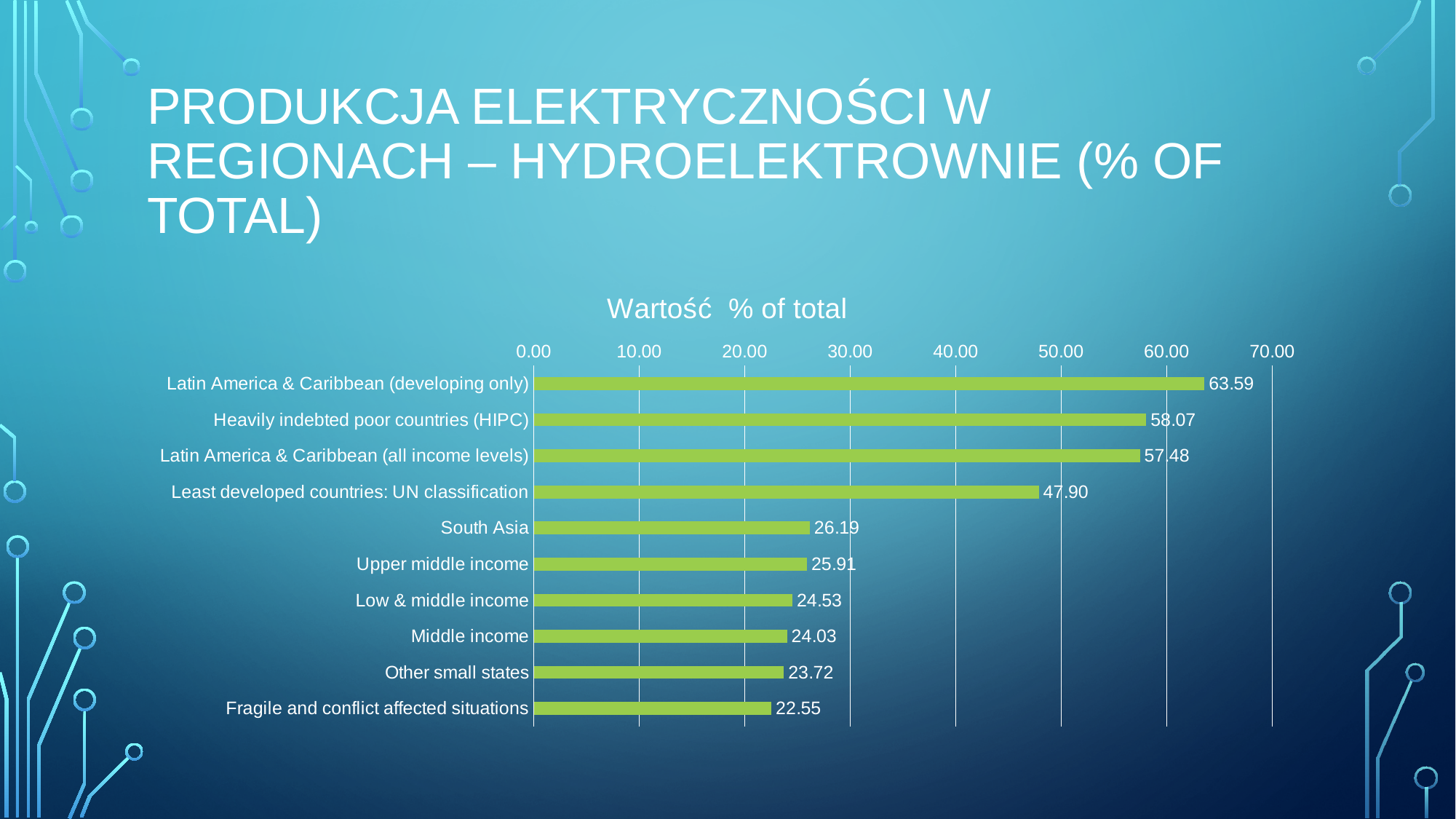

# Produkcja elektryczności w regionach – Hydroelektrownie (% of total)

### Chart: Wartość  % of total

| Category | Wartość |
|---|---|
| Latin America & Caribbean (developing only) | 63.5880952380952 |
| Heavily indebted poor countries (HIPC) | 58.0690476190476 |
| Latin America & Caribbean (all income levels) | 57.4809523809523 |
| Least developed countries: UN classification | 47.895238095238 |
| South Asia | 26.1857142857142 |
| Upper middle income | 25.9095238095238 |
| Low & middle income | 24.5309523809523 |
| Middle income | 24.0333333333333 |
| Other small states | 23.7227272727272 |
| Fragile and conflict affected situations | 22.55 |